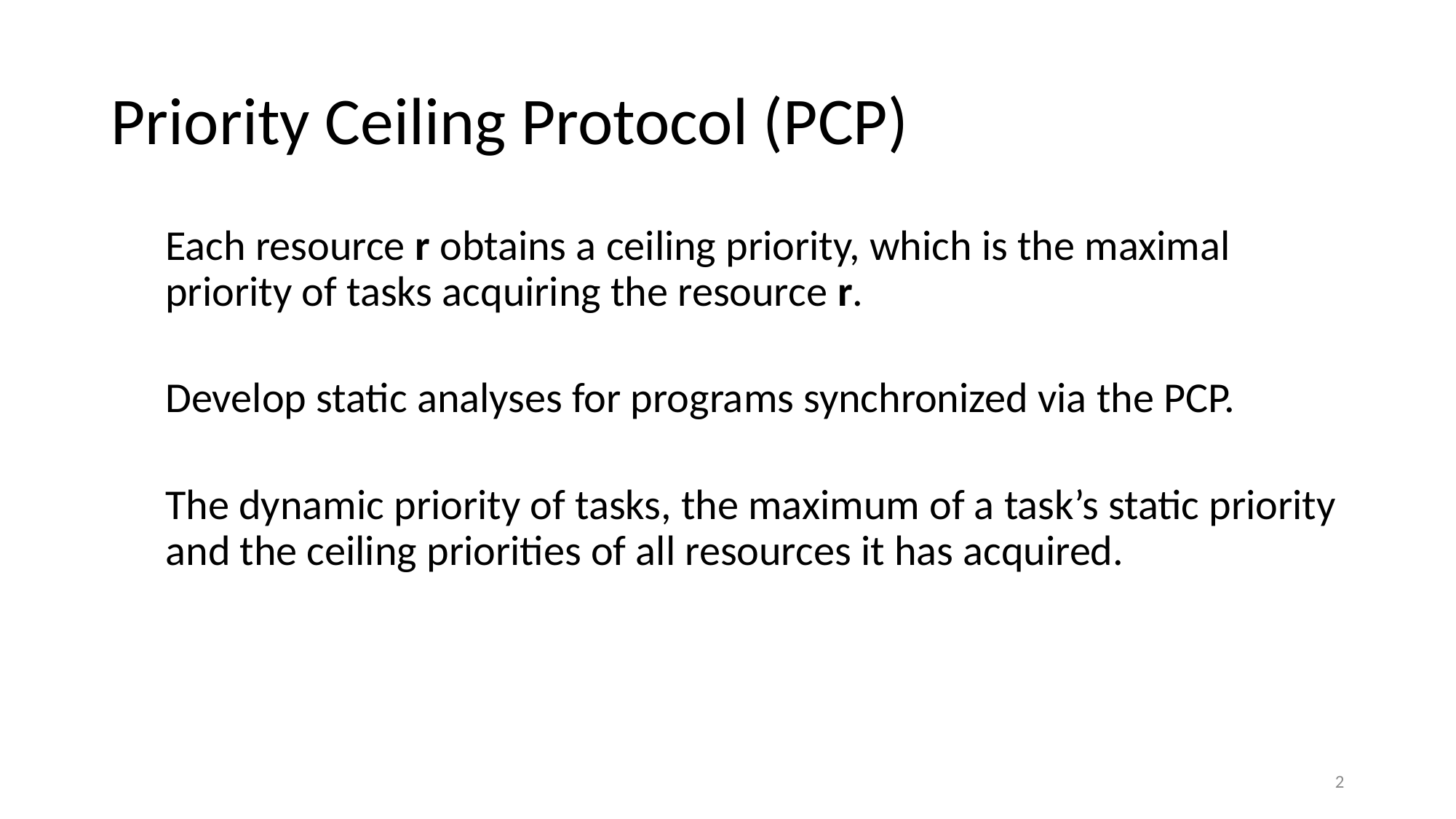

# Priority Ceiling Protocol (PCP)
Each resource r obtains a ceiling priority, which is the maximal priority of tasks acquiring the resource r.

Develop static analyses for programs synchronized via the PCP.

The dynamic priority of tasks, the maximum of a task’s static priority and the ceiling priorities of all resources it has acquired.

2